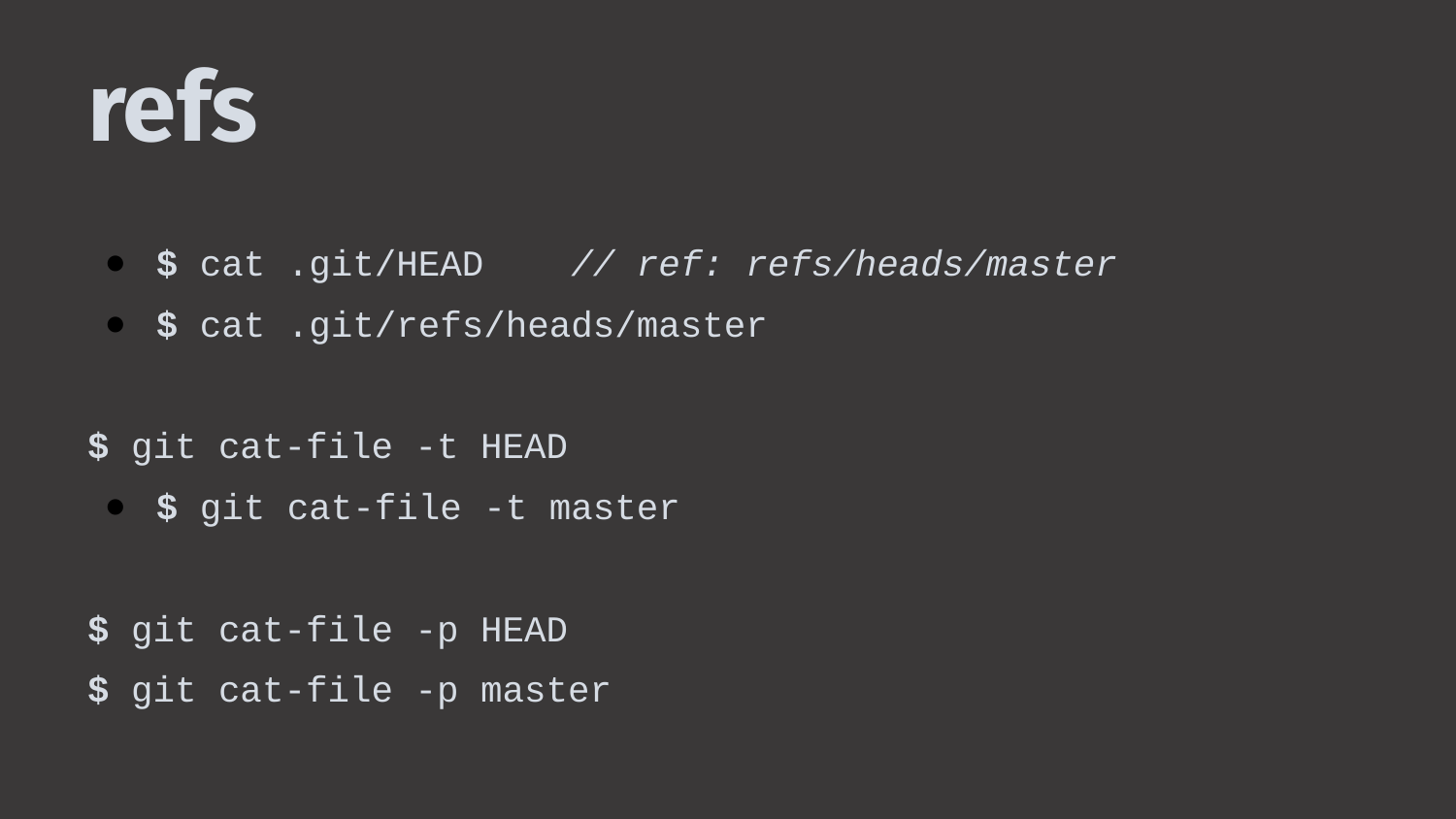

refs
$ cat .git/HEAD    // ref: refs/heads/master
$ cat .git/refs/heads/master

$ git cat-file -t HEAD
$ git cat-file -t master

$ git cat-file -p HEAD
$ git cat-file -p master